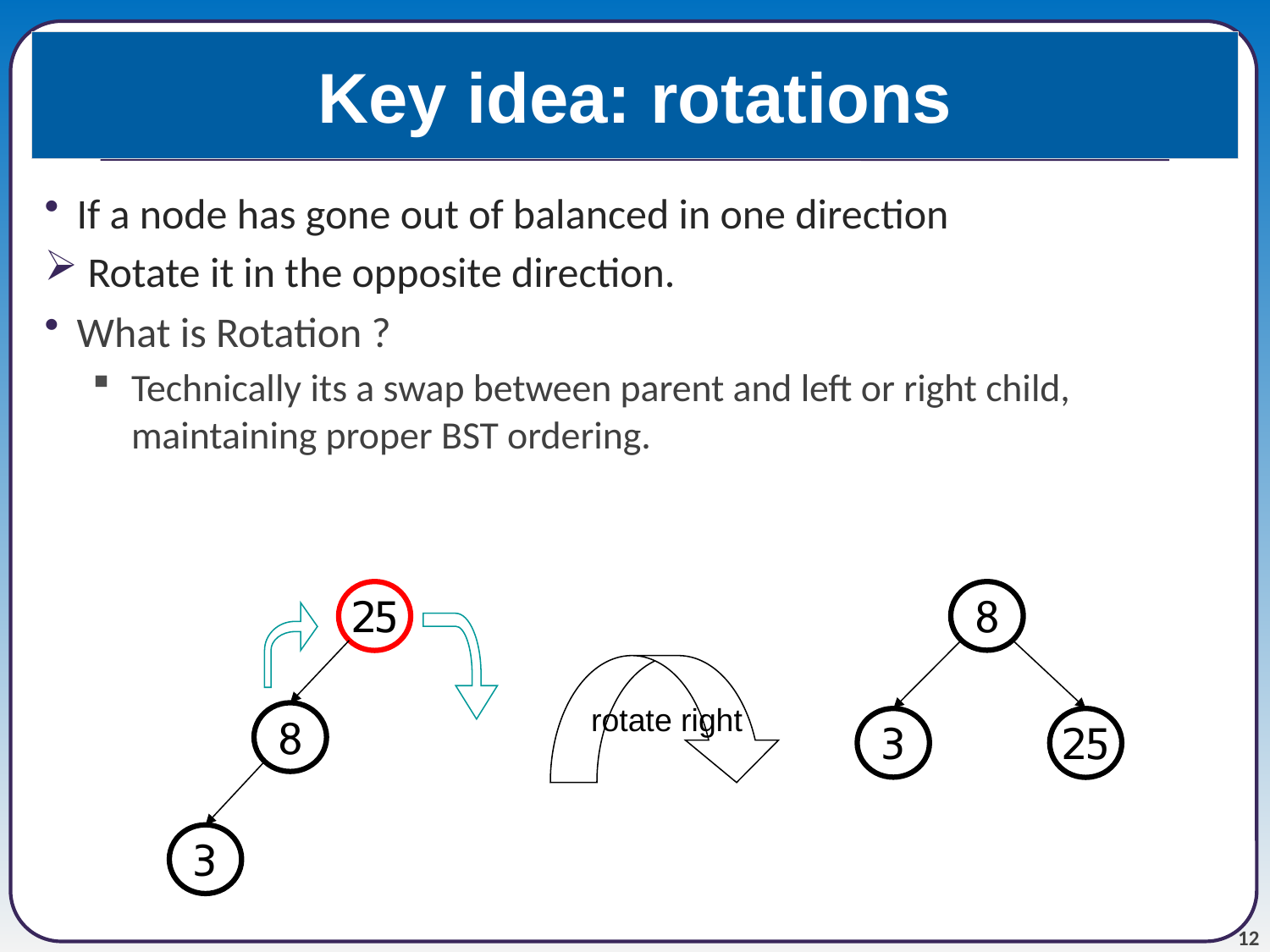

# Key idea: rotations
If a node has gone out of balanced in one direction
 Rotate it in the opposite direction.
What is Rotation ?
Technically its a swap between parent and left or right child, maintaining proper BST ordering.
25
8

rotate right
8
3
25
3